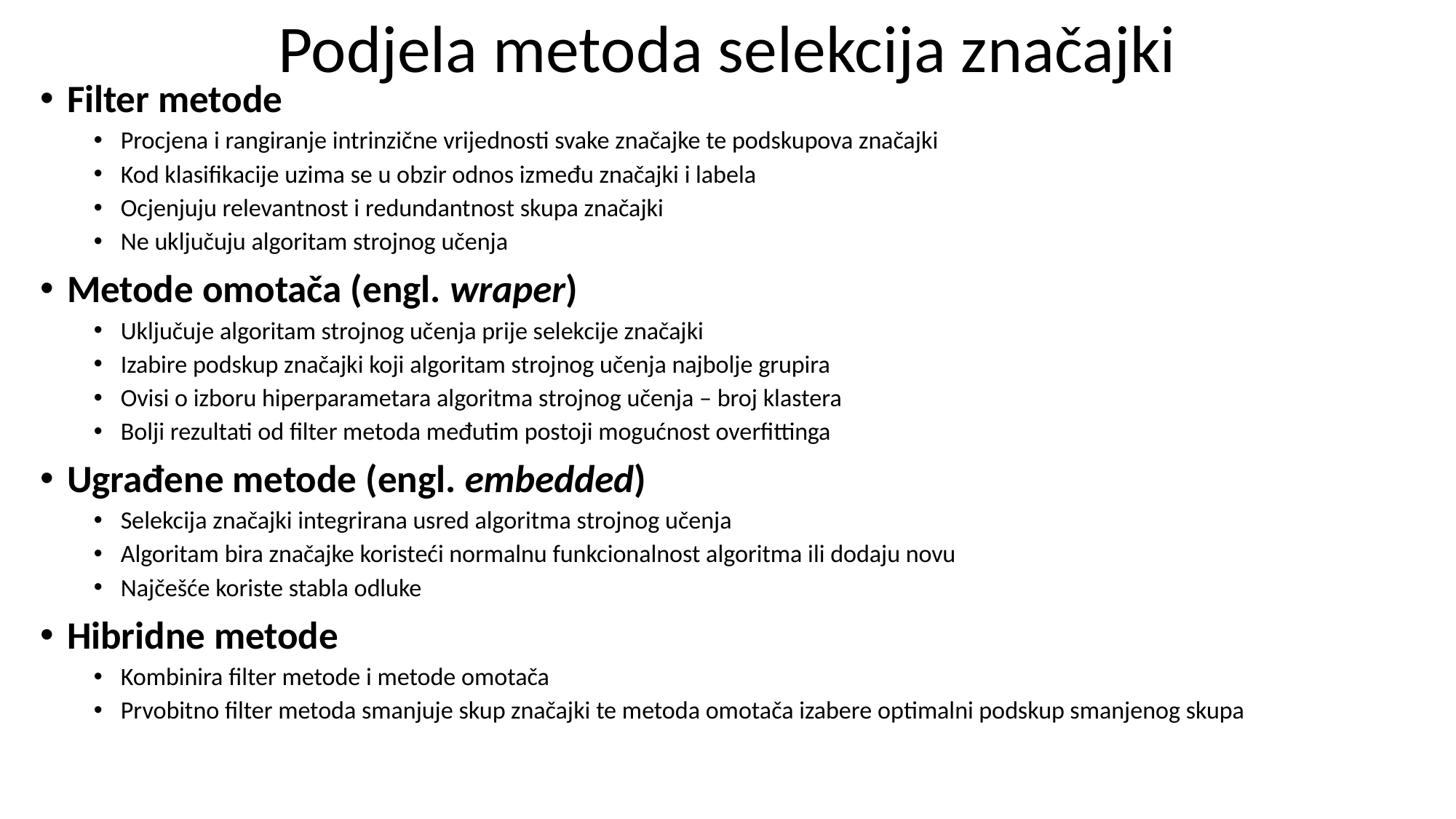

# Podjela metoda selekcija značajki
Filter metode
Procjena i rangiranje intrinzične vrijednosti svake značajke te podskupova značajki
Kod klasifikacije uzima se u obzir odnos između značajki i labela
Ocjenjuju relevantnost i redundantnost skupa značajki
Ne uključuju algoritam strojnog učenja
Metode omotača (engl. wraper)
Uključuje algoritam strojnog učenja prije selekcije značajki
Izabire podskup značajki koji algoritam strojnog učenja najbolje grupira
Ovisi o izboru hiperparametara algoritma strojnog učenja – broj klastera
Bolji rezultati od filter metoda međutim postoji mogućnost overfittinga
Ugrađene metode (engl. embedded)
Selekcija značajki integrirana usred algoritma strojnog učenja
Algoritam bira značajke koristeći normalnu funkcionalnost algoritma ili dodaju novu
Najčešće koriste stabla odluke
Hibridne metode
Kombinira filter metode i metode omotača
Prvobitno filter metoda smanjuje skup značajki te metoda omotača izabere optimalni podskup smanjenog skupa